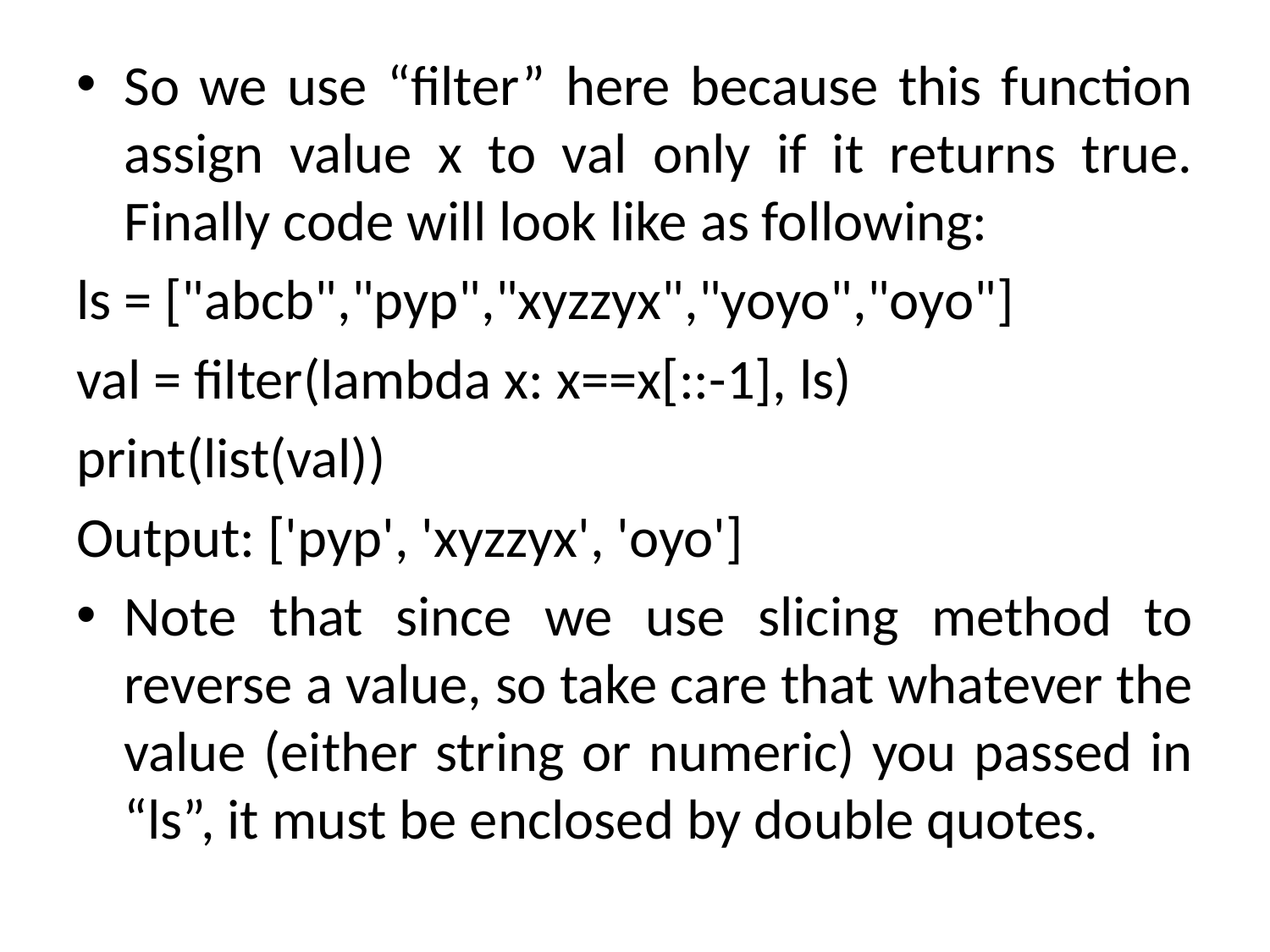

So we use “filter” here because this function assign value x to val only if it returns true. Finally code will look like as following:
ls = ["abcb","pyp","xyzzyx","yoyo","oyo"]
val = filter(lambda x: x==x[::-1], ls)
print(list(val))
Output: ['pyp', 'xyzzyx', 'oyo']
Note that since we use slicing method to reverse a value, so take care that whatever the value (either string or numeric) you passed in “ls”, it must be enclosed by double quotes.